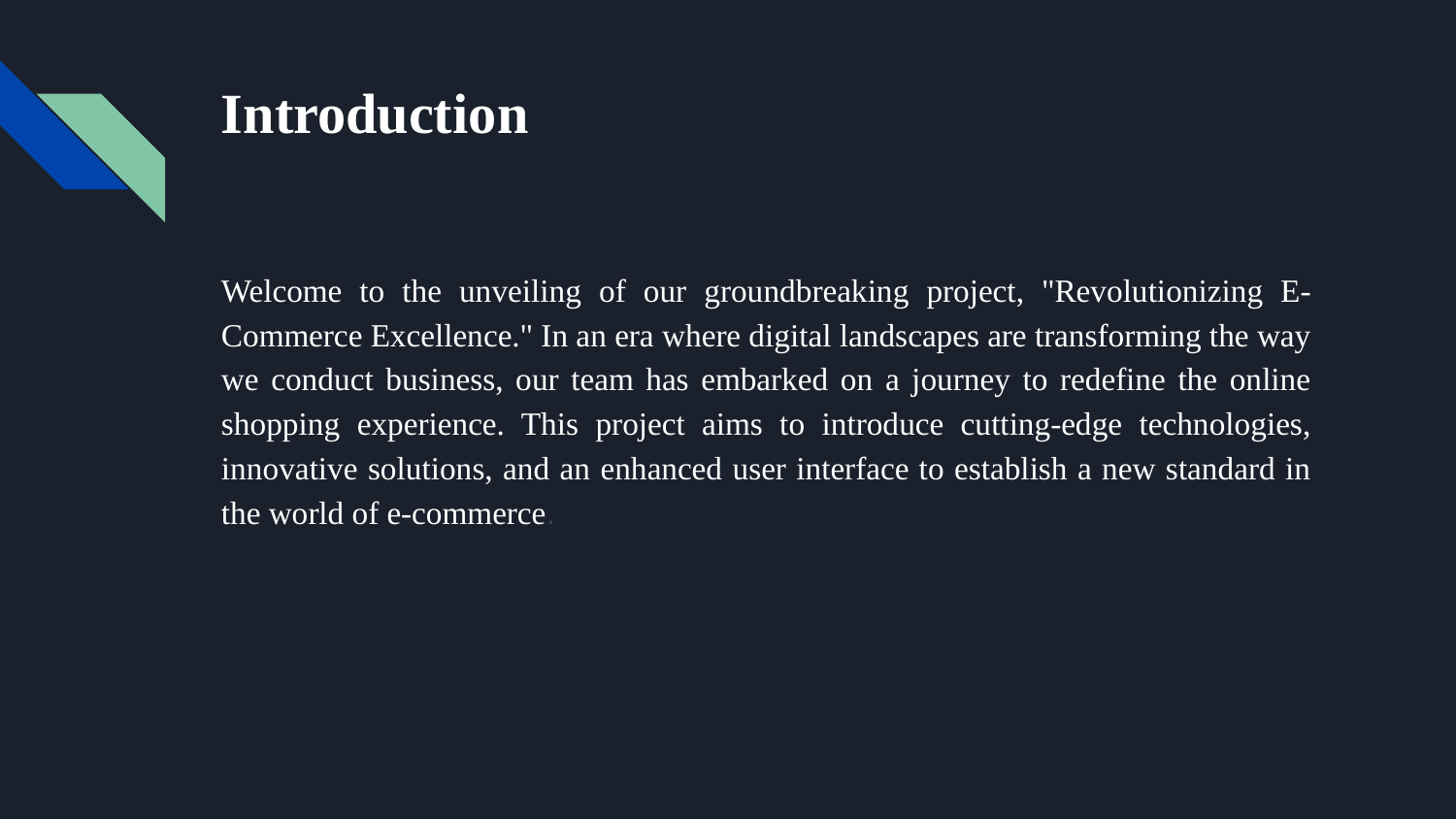

# Introduction
Welcome to the unveiling of our groundbreaking project, "Revolutionizing E-Commerce Excellence." In an era where digital landscapes are transforming the way we conduct business, our team has embarked on a journey to redefine the online shopping experience. This project aims to introduce cutting-edge technologies, innovative solutions, and an enhanced user interface to establish a new standard in the world of e-commerce.